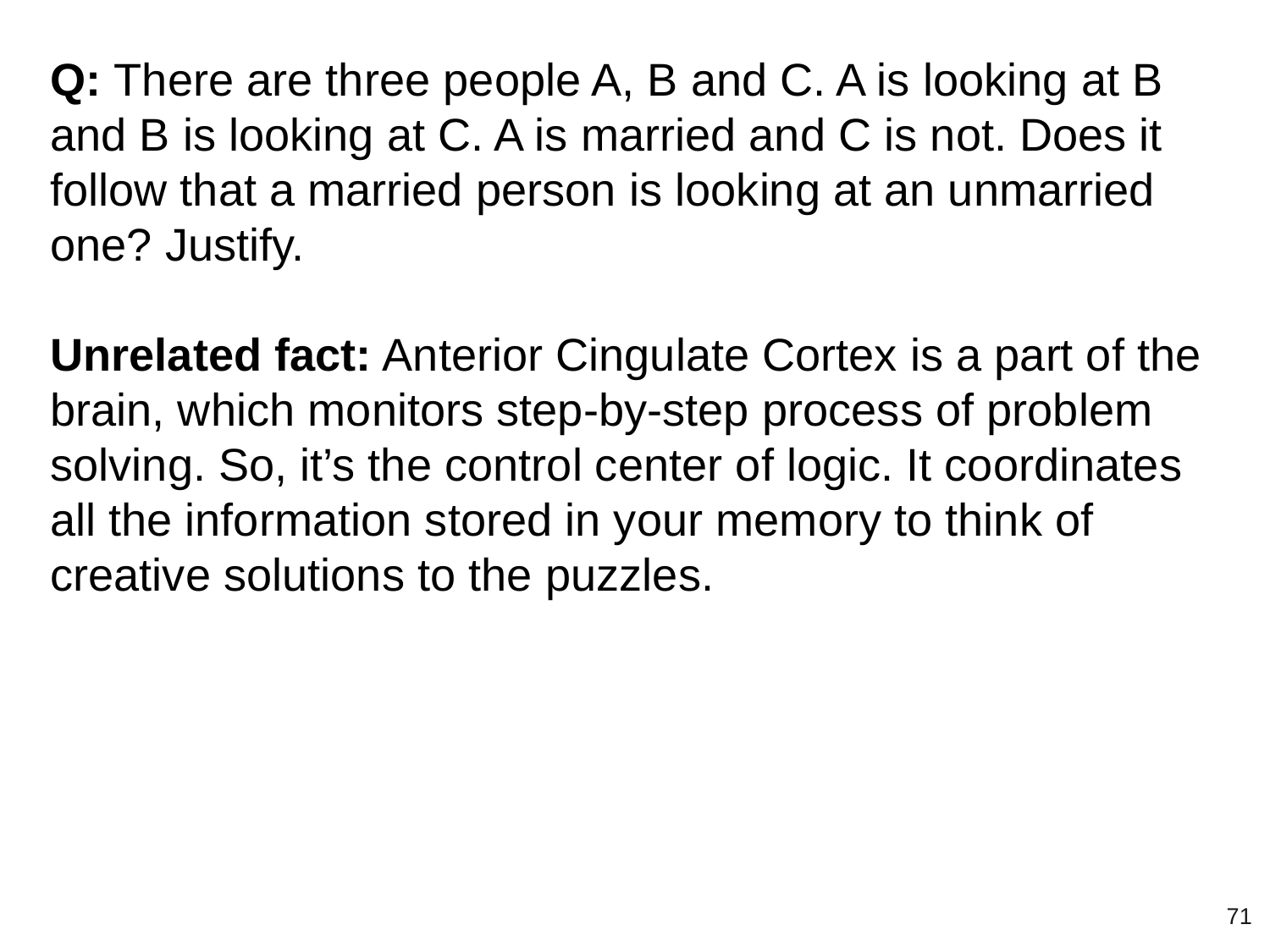

Q: There are three people A, B and C. A is looking at B and B is looking at C. A is married and C is not. Does it follow that a married person is looking at an unmarried one? Justify.

Unrelated fact: Anterior Cingulate Cortex is a part of the brain, which monitors step-by-step process of problem solving. So, it’s the control center of logic. It coordinates all the information stored in your memory to think of creative solutions to the puzzles.
71